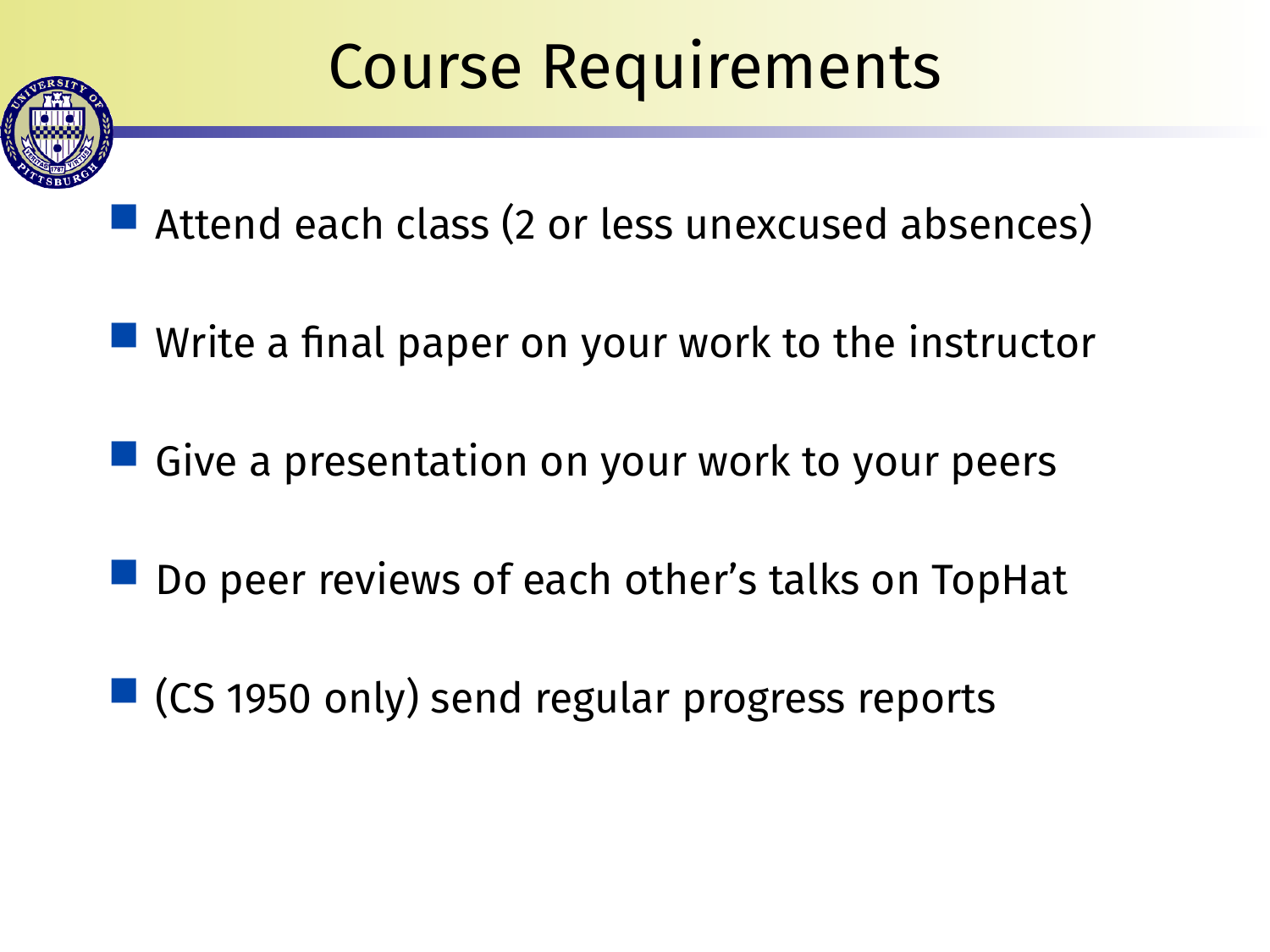

# Course Requirements
Attend each class (2 or less unexcused absences)

Write a final paper on your work to the instructor

Give a presentation on your work to your peers

Do peer reviews of each other’s talks on TopHat

(CS 1950 only) send regular progress reports